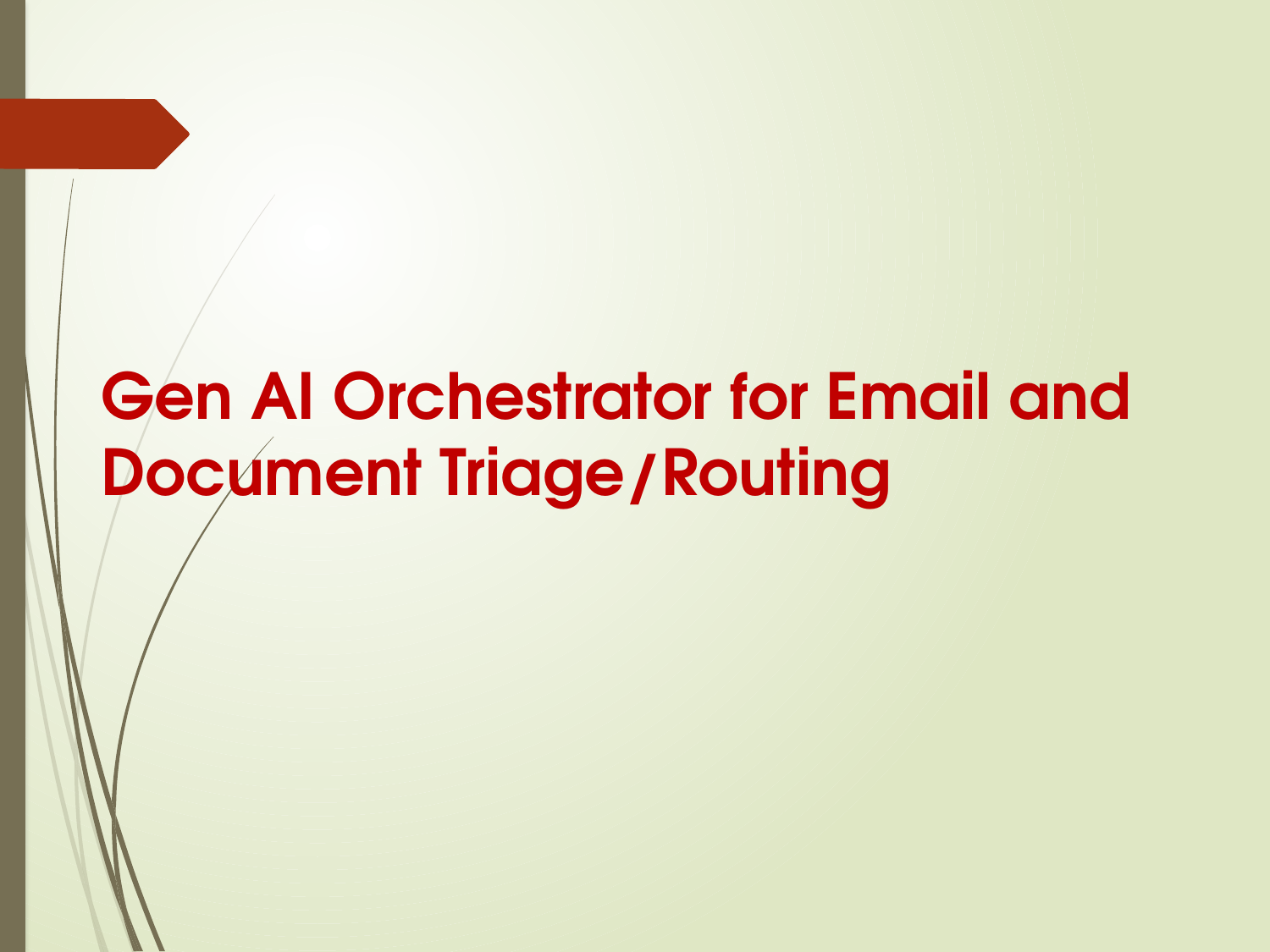

# Gen AI Orchestrator for Email and Document Triage/Routing